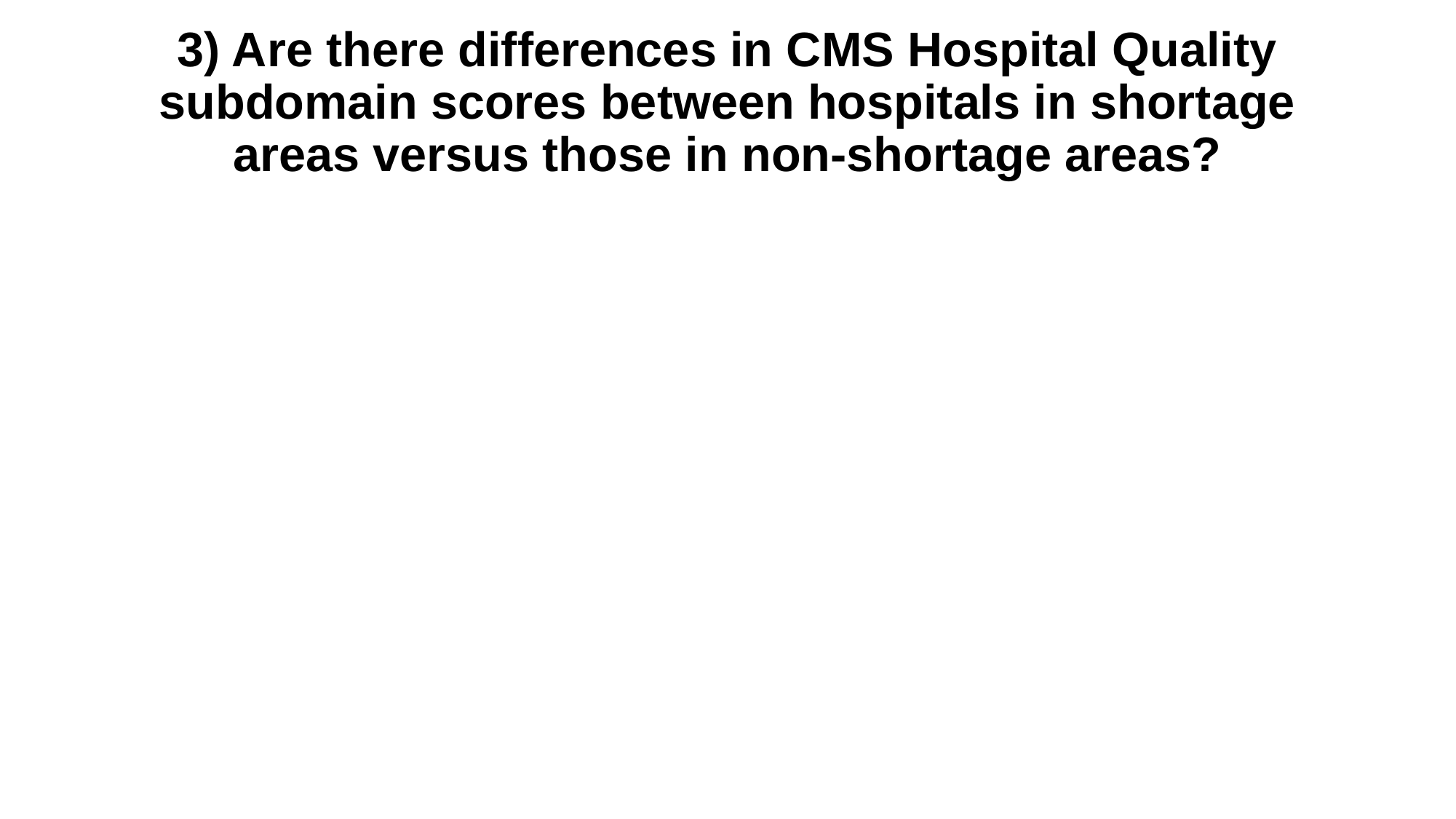

# 3) Are there differences in CMS Hospital Quality subdomain scores between hospitals in shortage areas versus those in non-shortage areas?